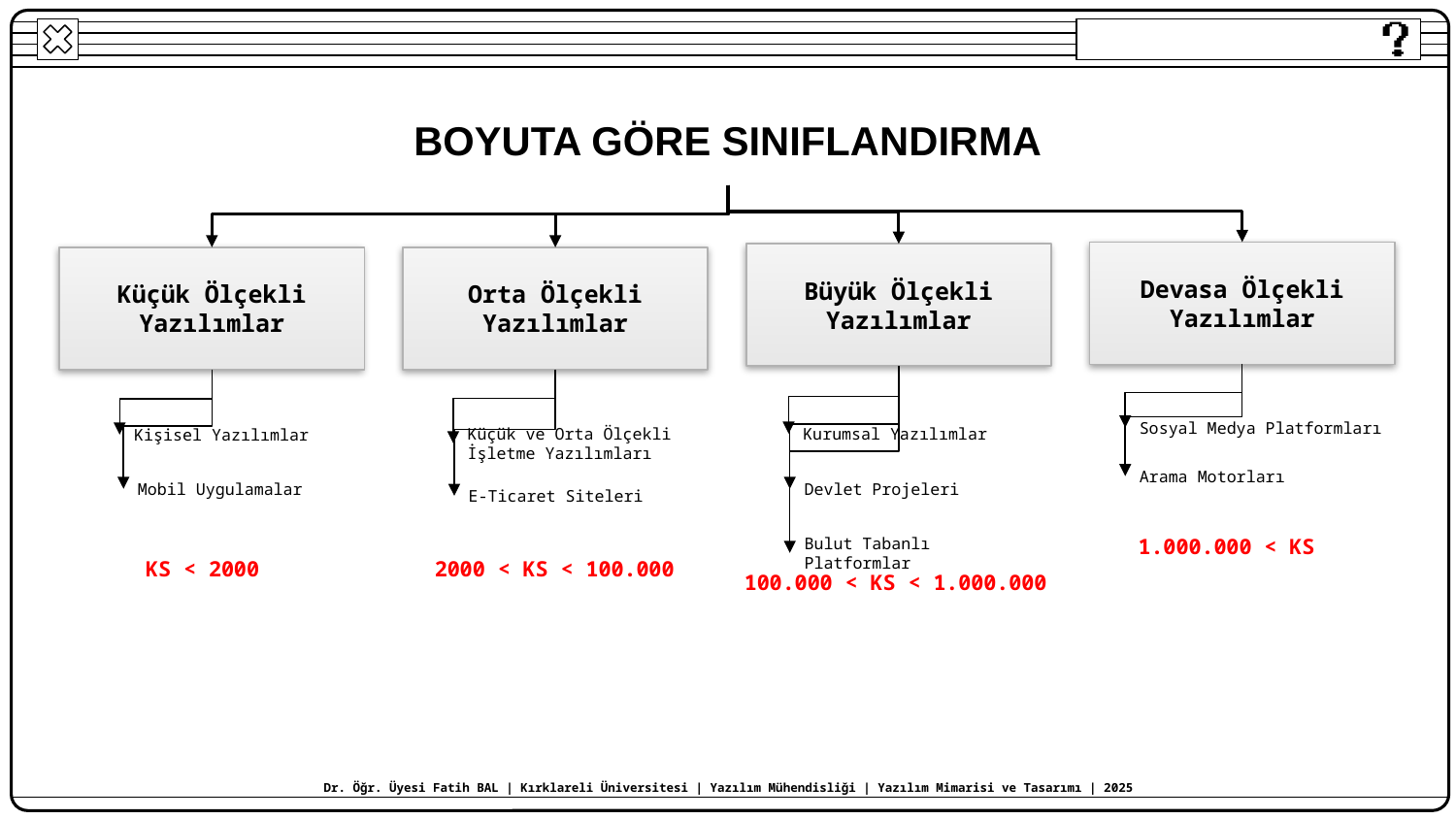

BOYUTA GÖRE SINIFLANDIRMA
Devasa Ölçekli Yazılımlar
Büyük Ölçekli Yazılımlar
Küçük Ölçekli Yazılımlar
Orta Ölçekli Yazılımlar
Sosyal Medya Platformları
Küçük ve Orta Ölçekli İşletme Yazılımları
Kurumsal Yazılımlar
Kişisel Yazılımlar
Arama Motorları
Mobil Uygulamalar
Devlet Projeleri
E-Ticaret Siteleri
Bulut Tabanlı Platformlar
1.000.000 < KS
KS < 2000
2000 < KS < 100.000
100.000 < KS < 1.000.000
Dr. Öğr. Üyesi Fatih BAL | Kırklareli Üniversitesi | Yazılım Mühendisliği | Yazılım Mimarisi ve Tasarımı | 2025